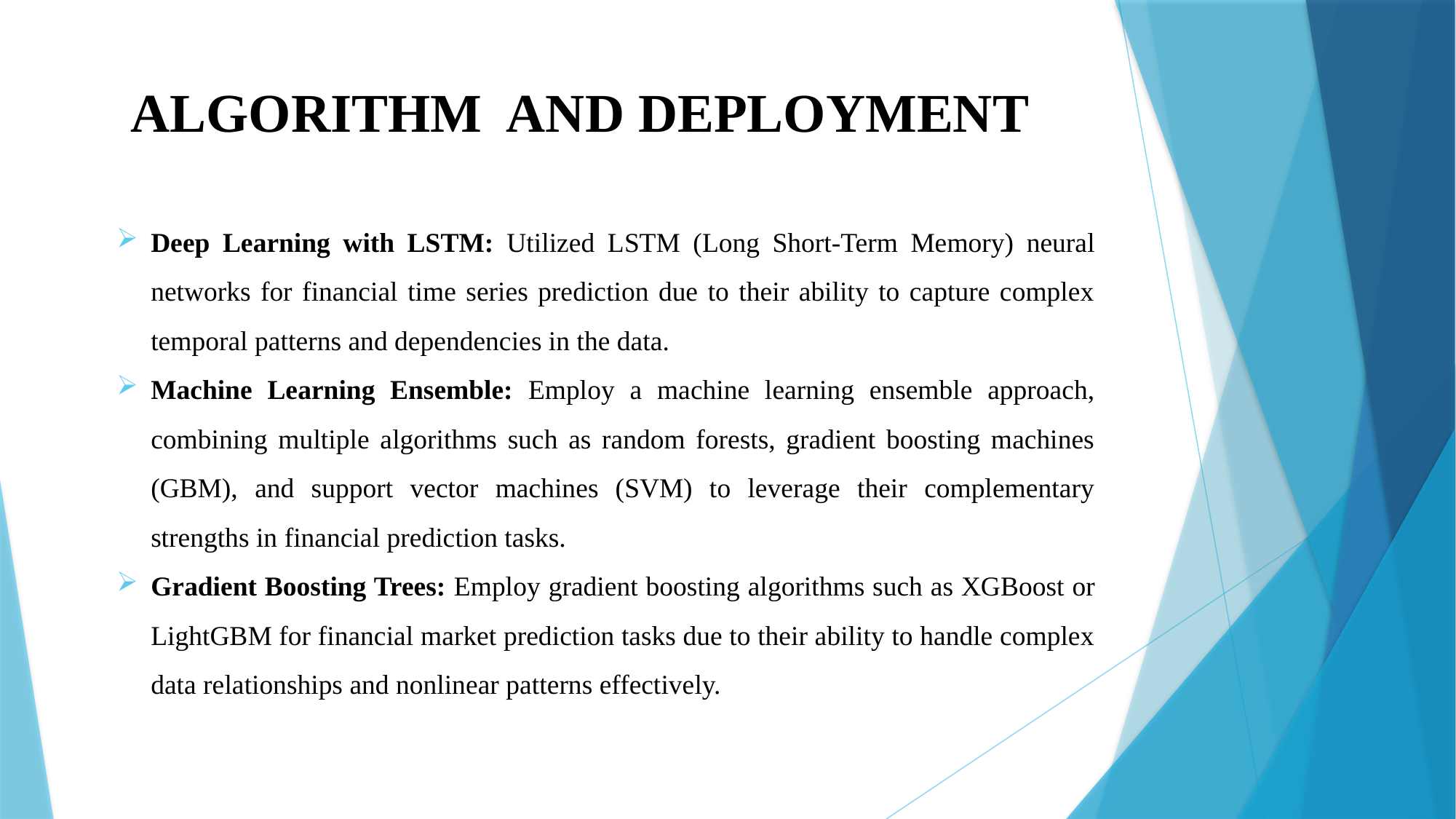

# ALGORITHM  AND DEPLOYMENT
Deep Learning with LSTM: Utilized LSTM (Long Short-Term Memory) neural networks for financial time series prediction due to their ability to capture complex temporal patterns and dependencies in the data.
Machine Learning Ensemble: Employ a machine learning ensemble approach, combining multiple algorithms such as random forests, gradient boosting machines (GBM), and support vector machines (SVM) to leverage their complementary strengths in financial prediction tasks.
Gradient Boosting Trees: Employ gradient boosting algorithms such as XGBoost or LightGBM for financial market prediction tasks due to their ability to handle complex data relationships and nonlinear patterns effectively.